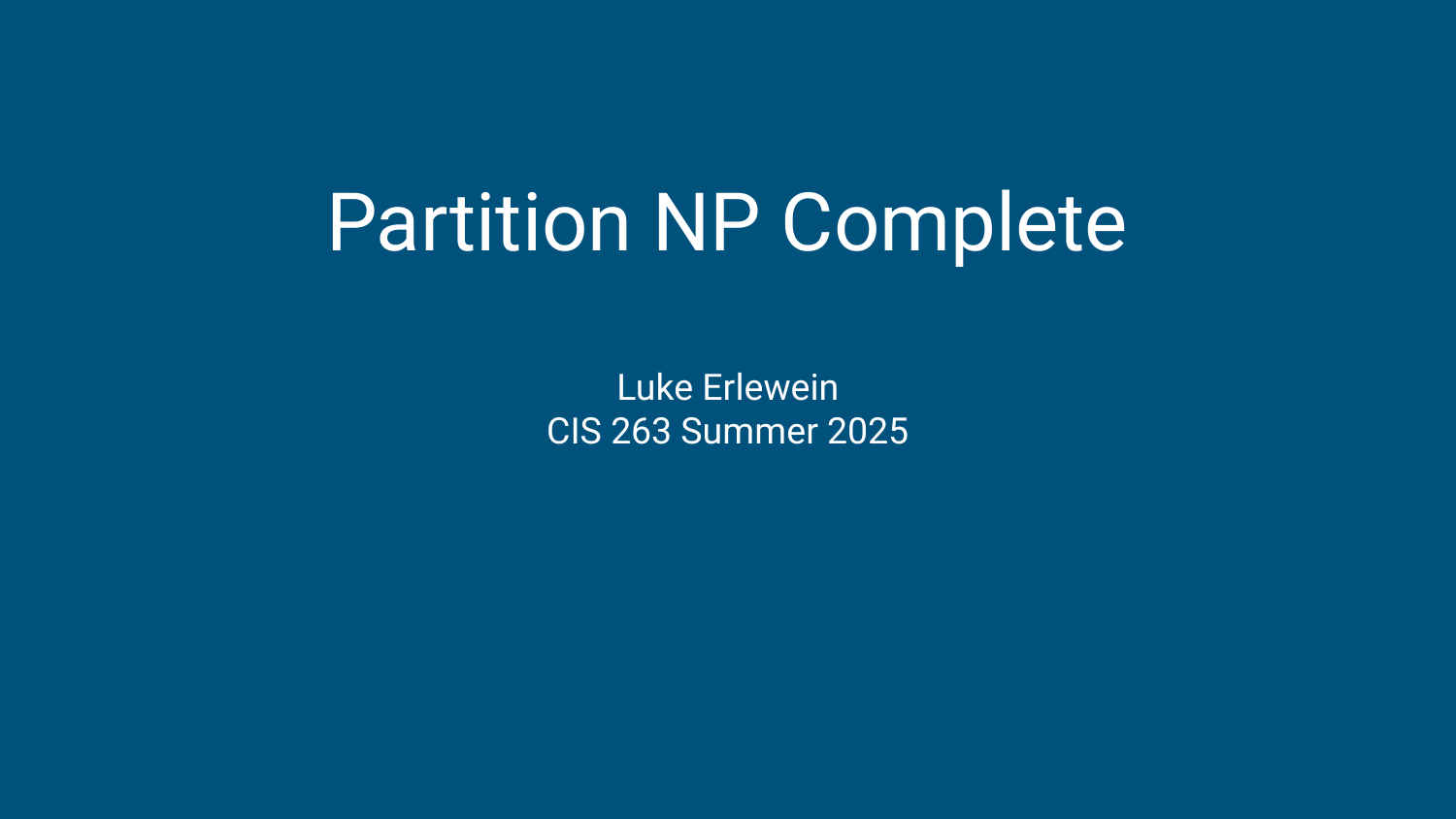

Partition NP Complete
Luke Erlewein
CIS 263 Summer 2025